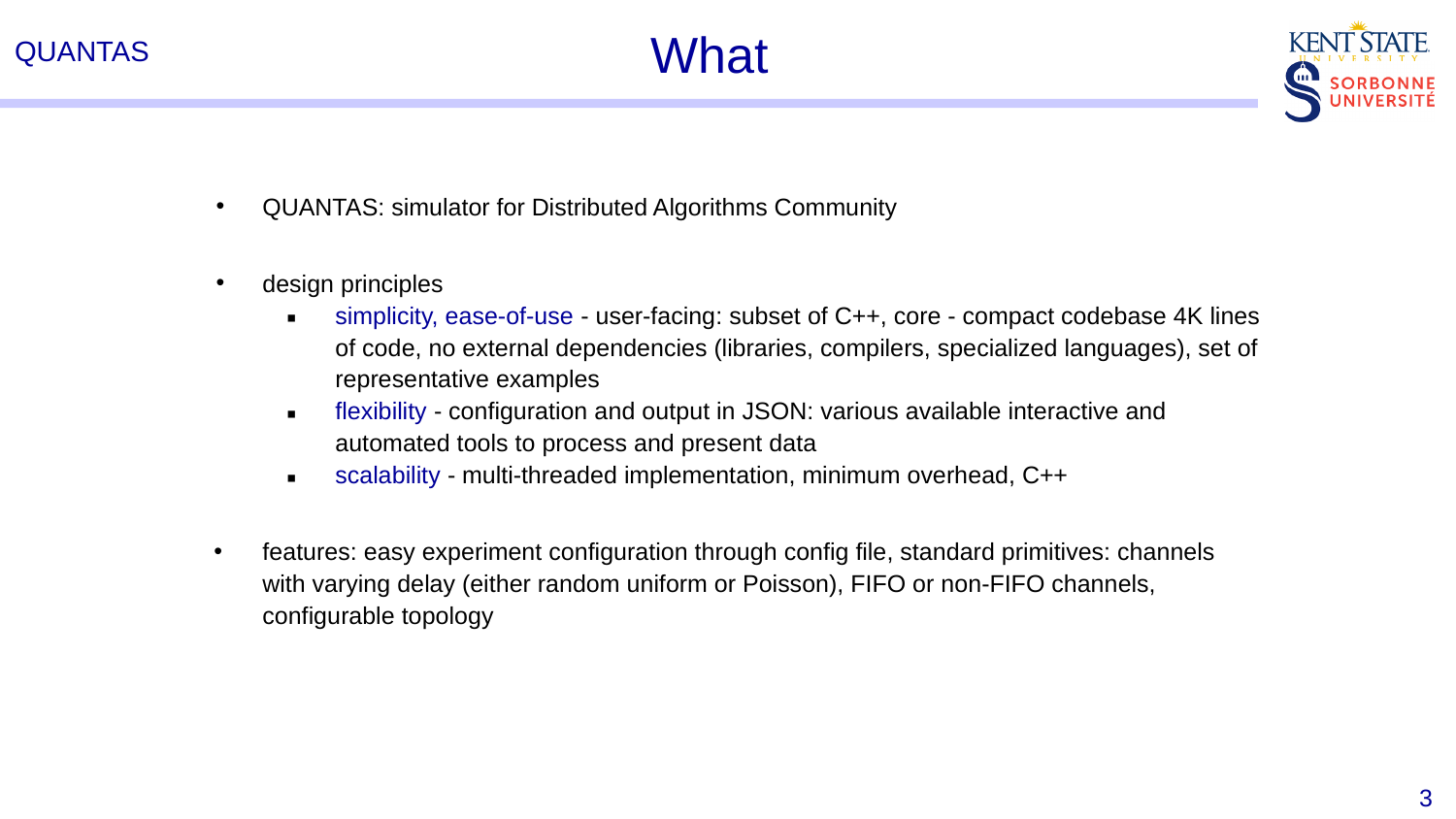

# What
QUANTAS: simulator for Distributed Algorithms Community

design principles
simplicity, ease-of-use - user-facing: subset of C++, core - compact codebase 4K lines of code, no external dependencies (libraries, compilers, specialized languages), set of representative examples
flexibility - configuration and output in JSON: various available interactive and automated tools to process and present data
scalability - multi-threaded implementation, minimum overhead, C++

features: easy experiment configuration through config file, standard primitives: channels with varying delay (either random uniform or Poisson), FIFO or non-FIFO channels, configurable topology